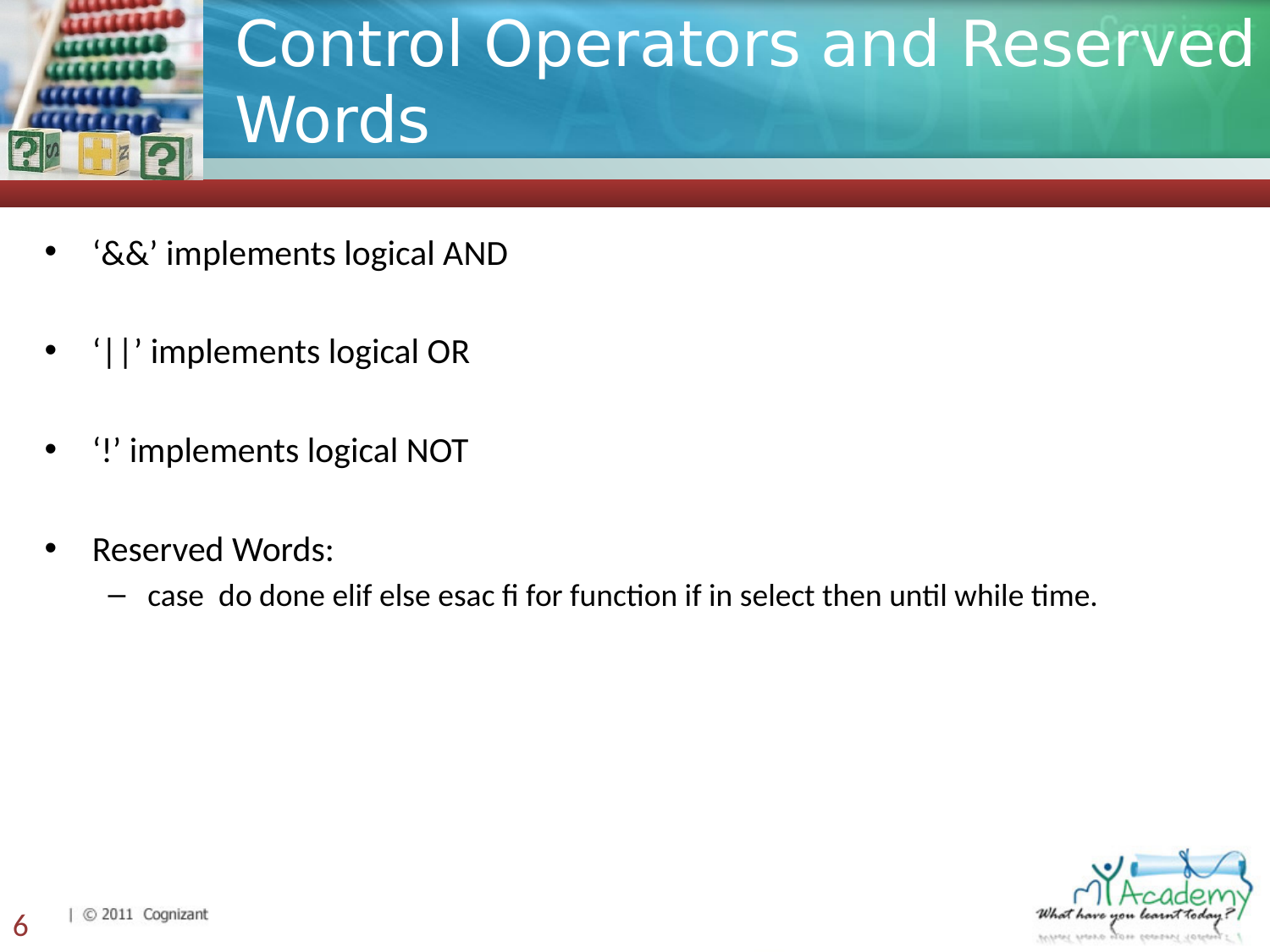

# Control Operators and Reserved Words
‘&&’ implements logical AND

‘||’ implements logical OR

‘!’ implements logical NOT

Reserved Words:
case  do done elif else esac fi for function if in select then until while time.

6